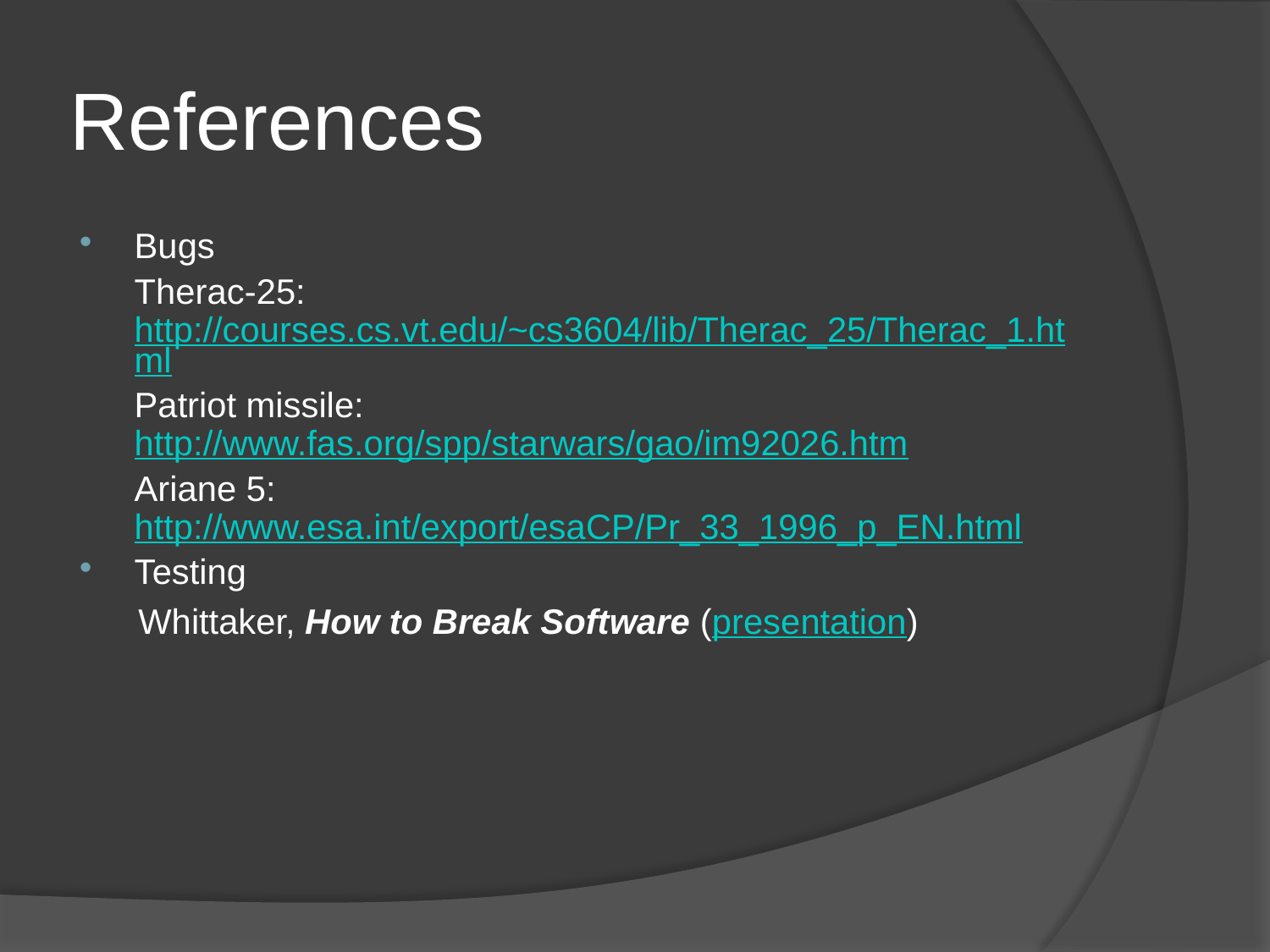

# References
Bugs
	Therac-25: http://courses.cs.vt.edu/~cs3604/lib/Therac_25/Therac_1.html
	Patriot missile: http://www.fas.org/spp/starwars/gao/im92026.htm
	Ariane 5: http://www.esa.int/export/esaCP/Pr_33_1996_p_EN.html
Testing
Whittaker, How to Break Software (presentation)